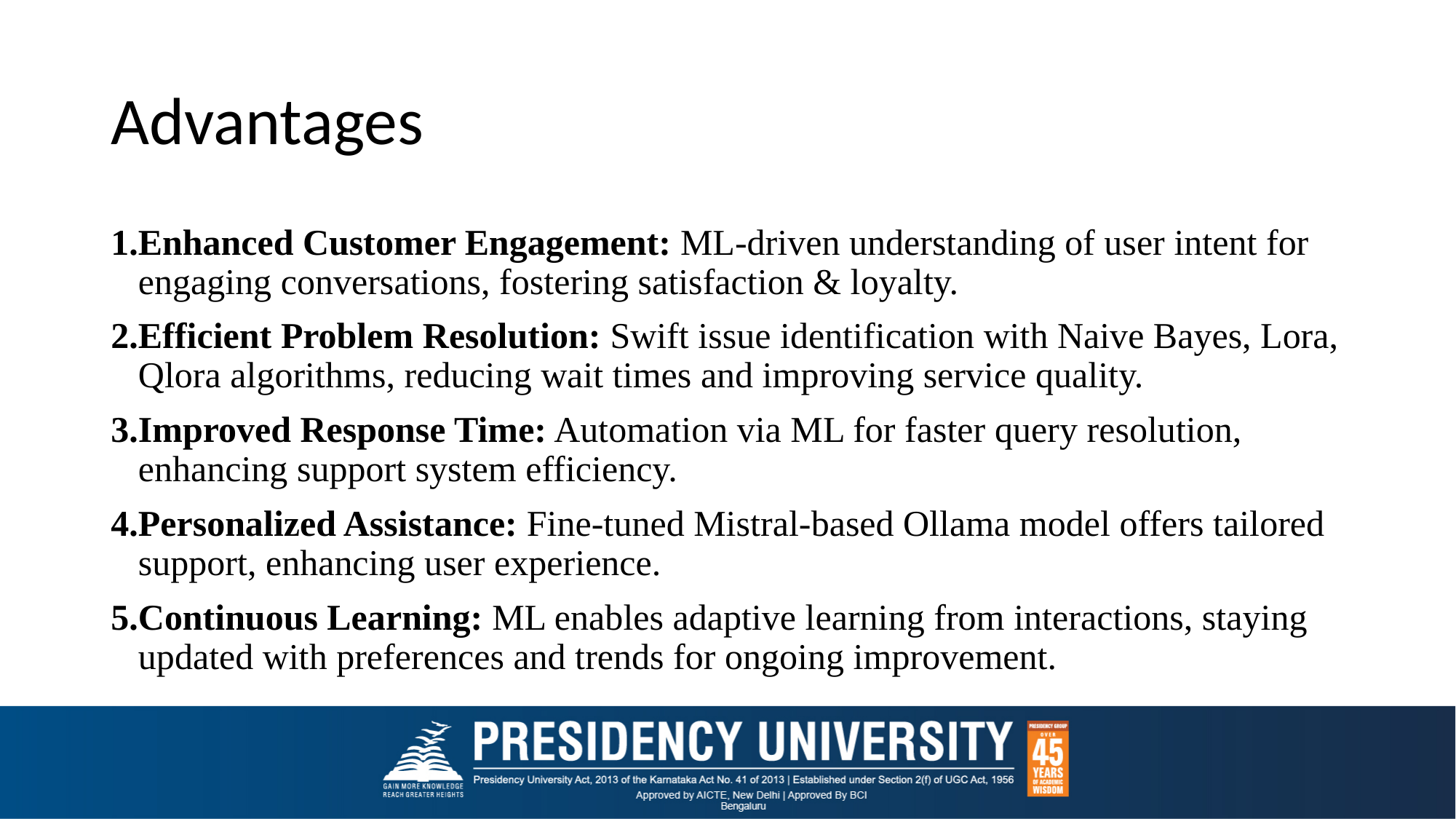

# Advantages
Enhanced Customer Engagement: ML-driven understanding of user intent for engaging conversations, fostering satisfaction & loyalty.
Efficient Problem Resolution: Swift issue identification with Naive Bayes, Lora, Qlora algorithms, reducing wait times and improving service quality.
Improved Response Time: Automation via ML for faster query resolution, enhancing support system efficiency.
Personalized Assistance: Fine-tuned Mistral-based Ollama model offers tailored support, enhancing user experience.
Continuous Learning: ML enables adaptive learning from interactions, staying updated with preferences and trends for ongoing improvement.